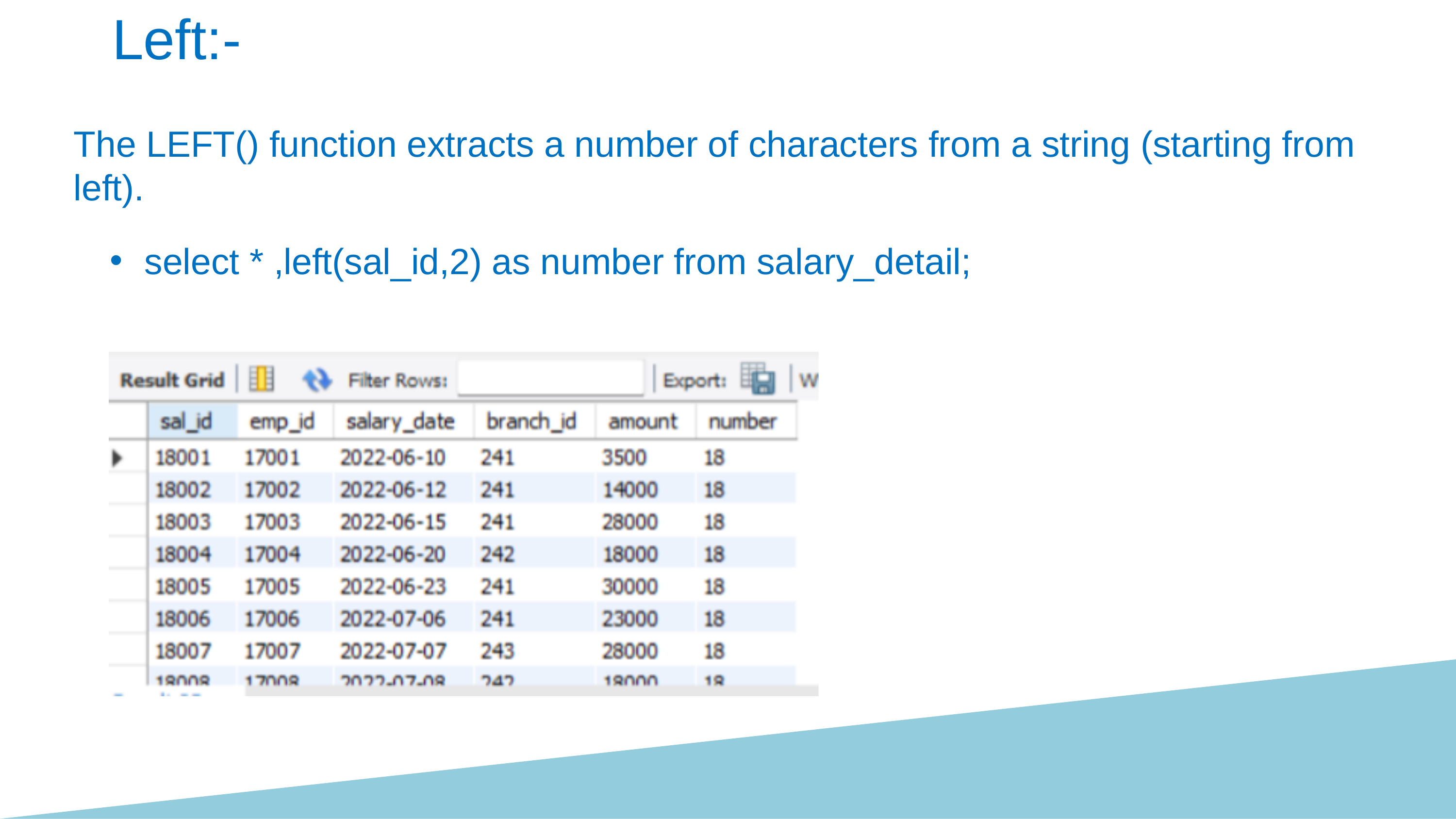

Left:-
The LEFT() function extracts a number of characters from a string (starting from left).
select * ,left(sal_id,2) as number from salary_detail;